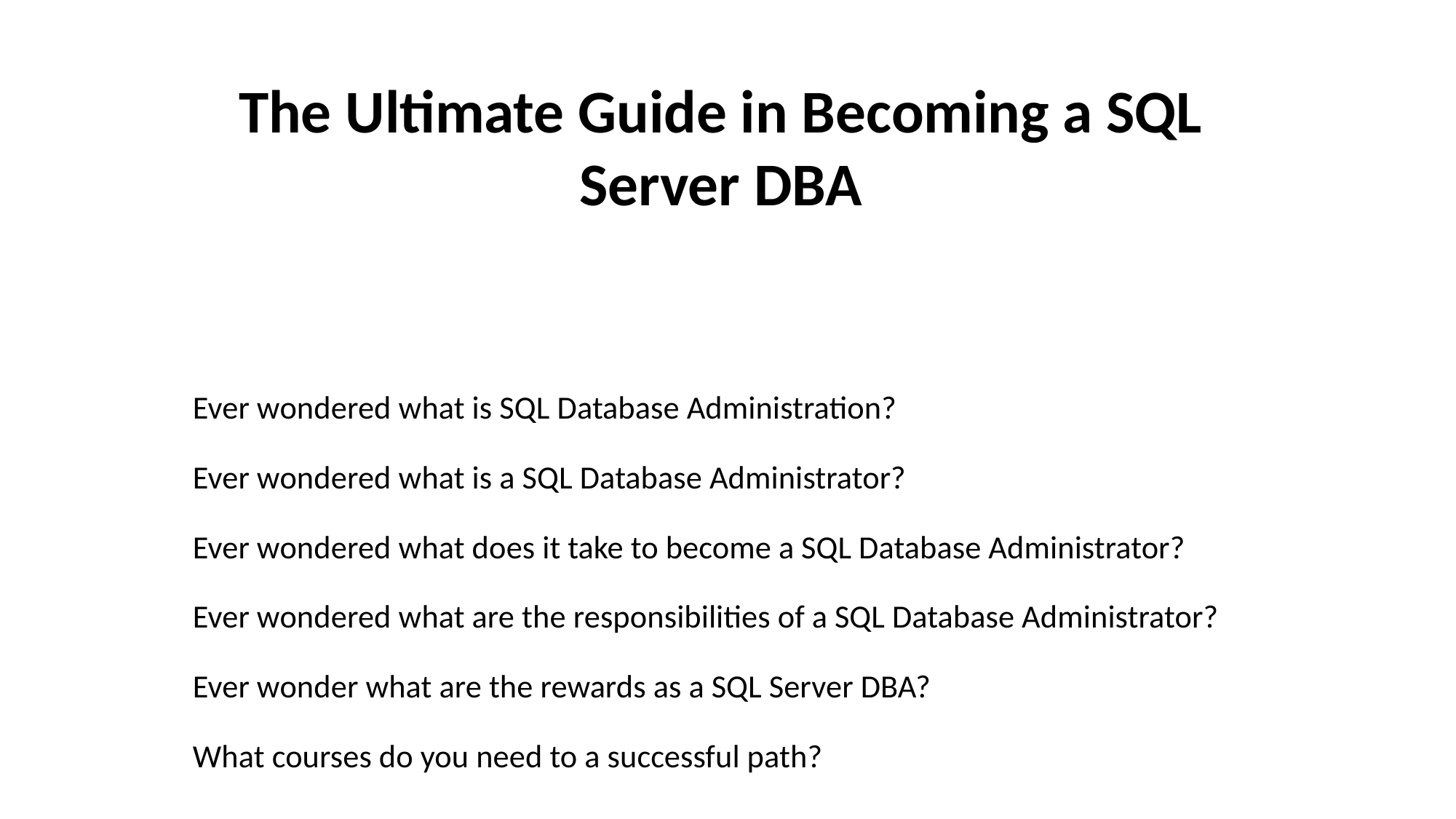

The Ultimate Guide in Becoming a SQL Server DBA
# Ever wondered what is SQL Database Administration? Ever wondered what is a SQL Database Administrator? Ever wondered what does it take to become a SQL Database Administrator? Ever wondered what are the responsibilities of a SQL Database Administrator? Ever wonder what are the rewards as a SQL Server DBA? What courses do you need to a successful path?